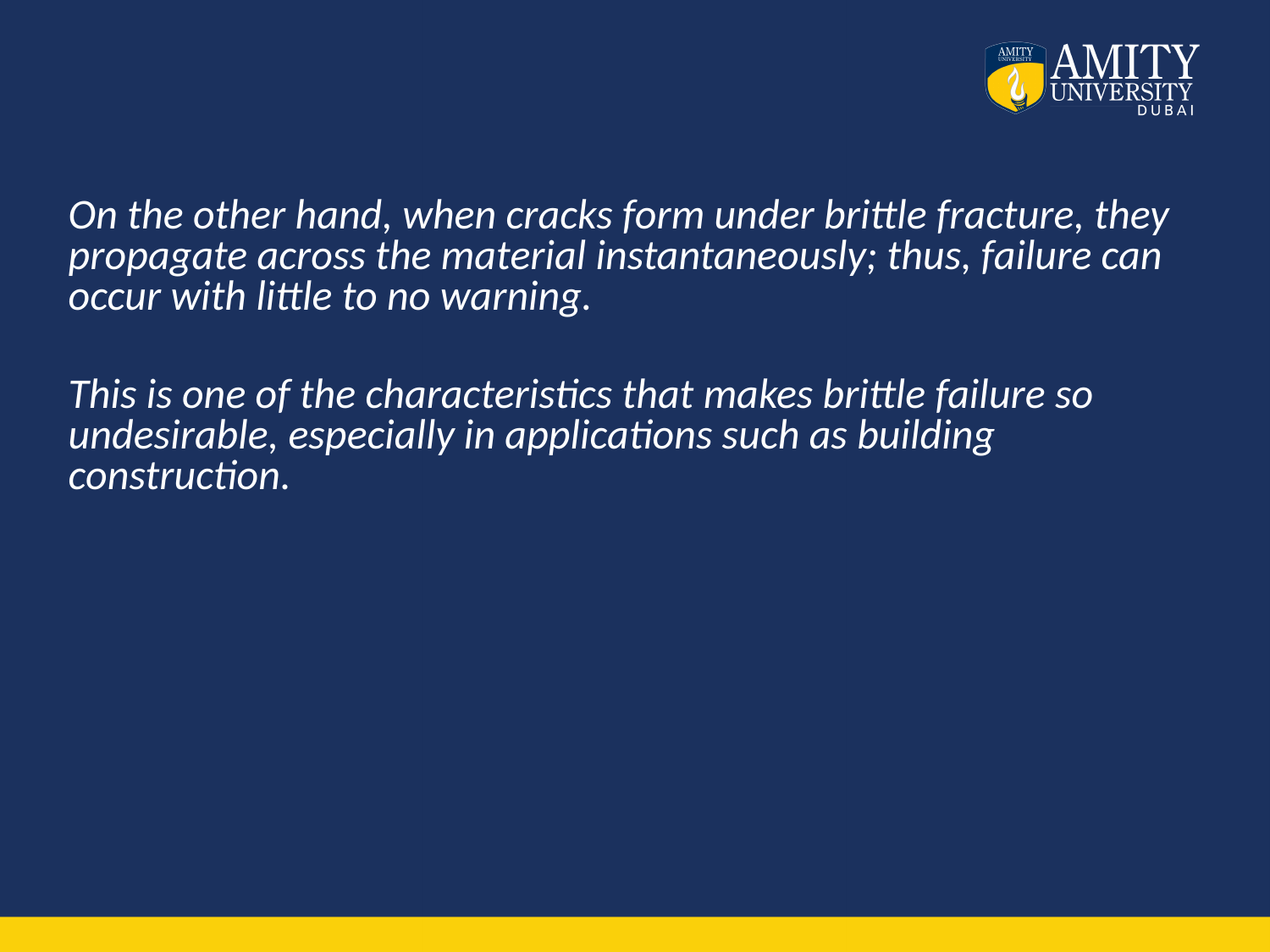

#
On the other hand, when cracks form under brittle fracture, they propagate across the material instantaneously; thus, failure can occur with little to no warning.

This is one of the characteristics that makes brittle failure so undesirable, especially in applications such as building construction.